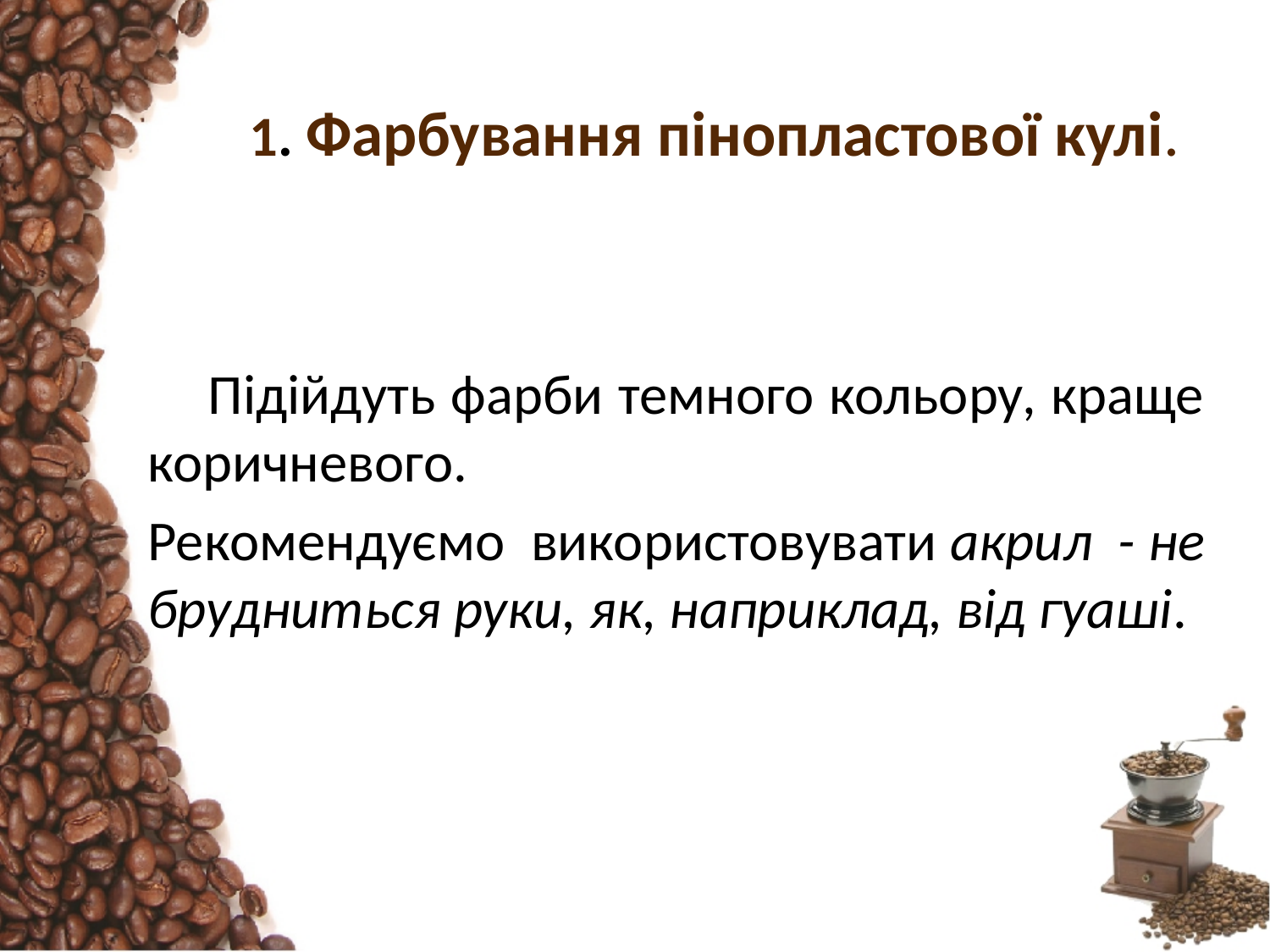

1. Фарбування пінопластової кулі.

    Підійдуть фарби темного кольору, краще коричневого.
Рекомендуємо використовувати акрил - не брудниться руки, як, наприклад, від гуаші.